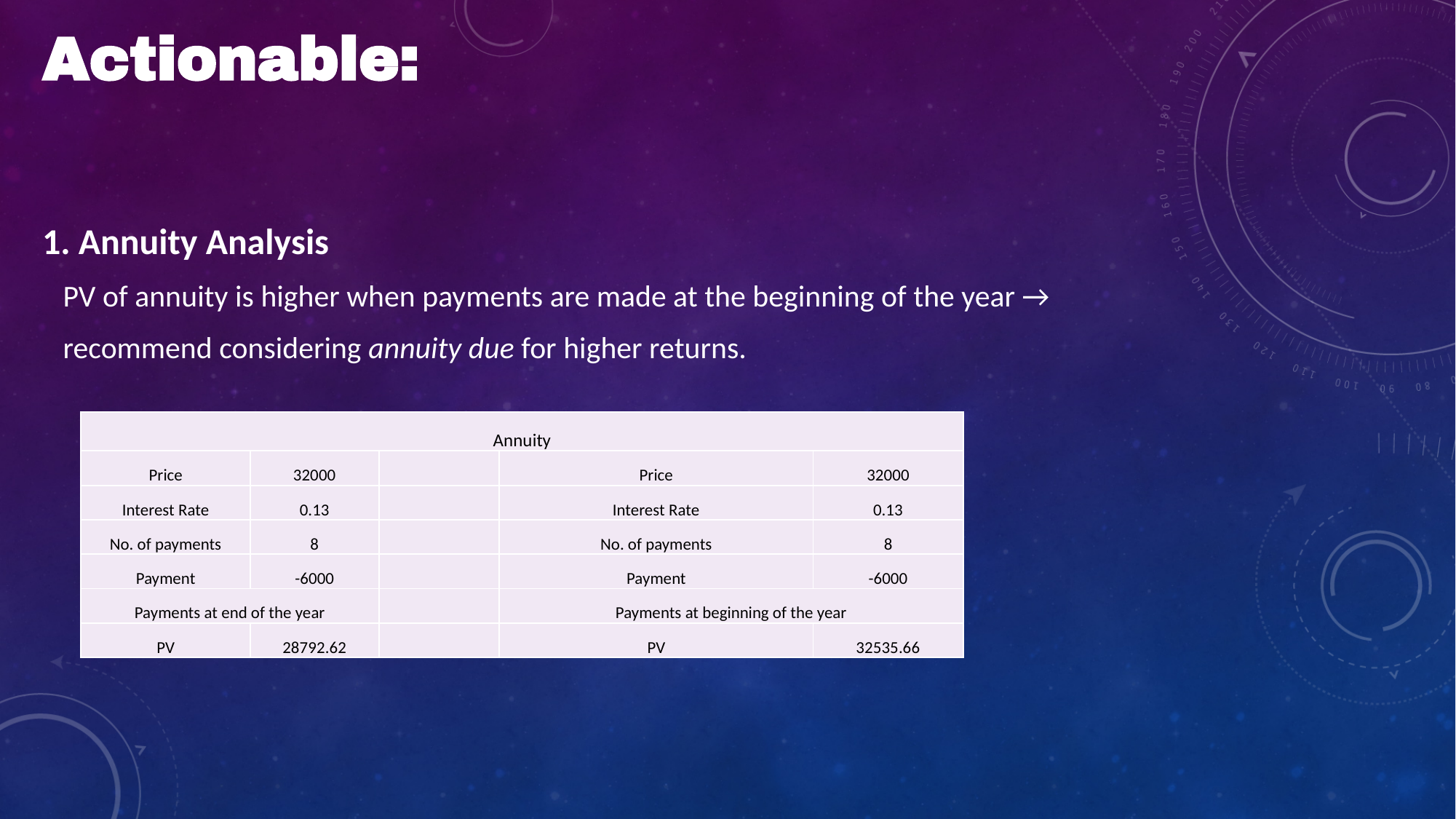

# Actionable:
1. Annuity Analysis
   PV of annuity is higher when payments are made at the beginning of the year →
   recommend considering annuity due for higher returns.

| Annuity |  |  |  |  |
| --- | --- | --- | --- | --- |
| Price | 32000 |  | Price | 32000 |
| Interest Rate | 0.13 |  | Interest Rate | 0.13 |
| No. of payments | 8 |  | No. of payments | 8 |
| Payment | -6000 |  | Payment | -6000 |
| Payments at end of the year |  |  | Payments at beginning of the year |  |
| PV | 28792.62 |  | PV | 32535.66 |